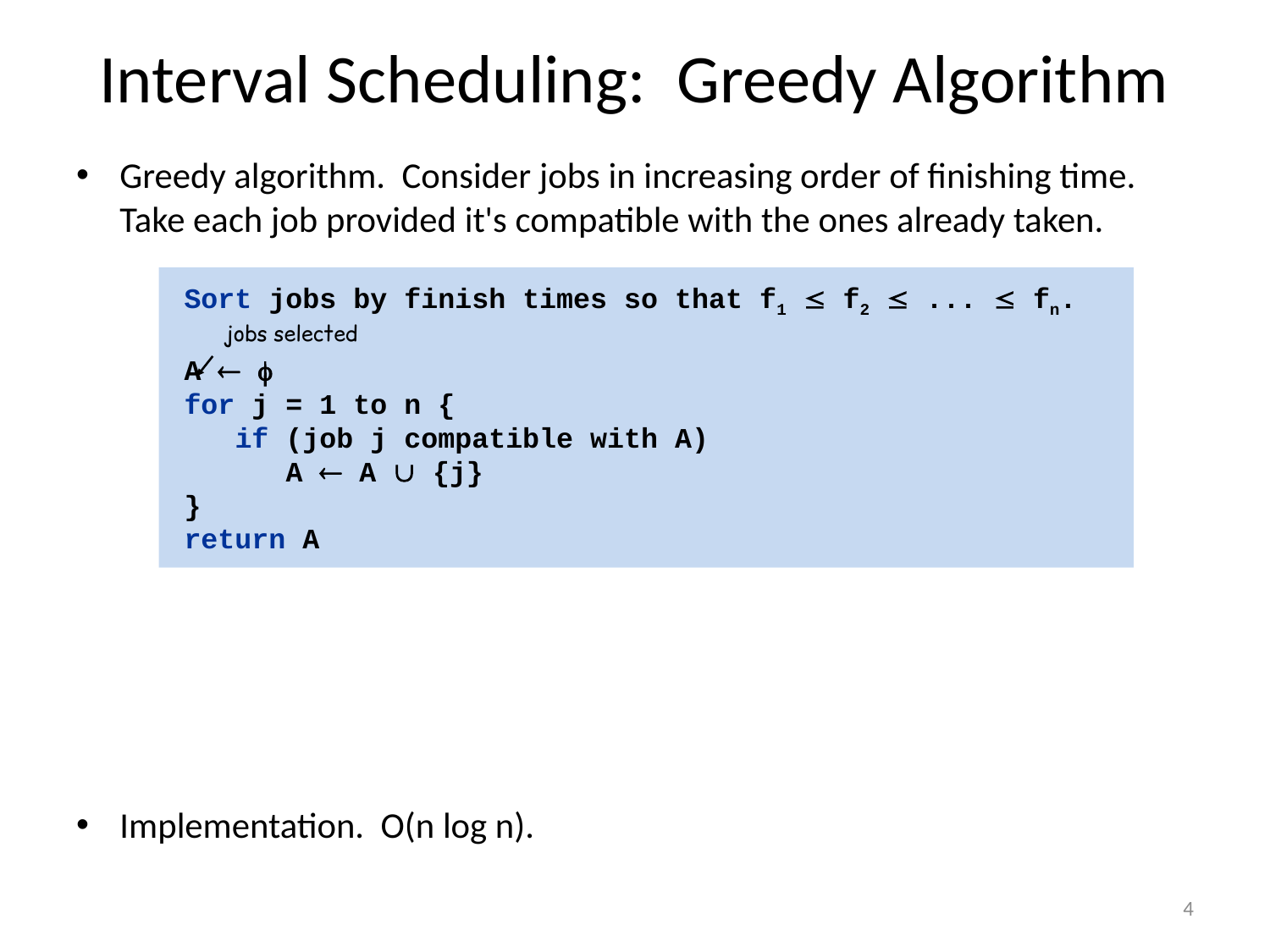

# Interval Scheduling:  Greedy Algorithm
Greedy algorithm.  Consider jobs in increasing order of finishing time. Take each job provided it's compatible with the ones already taken.

Implementation.  O(n log n).
Sort jobs by finish times so that f1 ≤ f2 ≤ ... ≤ fn.

A ← φ
for j = 1 to n {
   if (job j compatible with A)
      A ← A ∪ {j}
}
return A
jobs selected

4